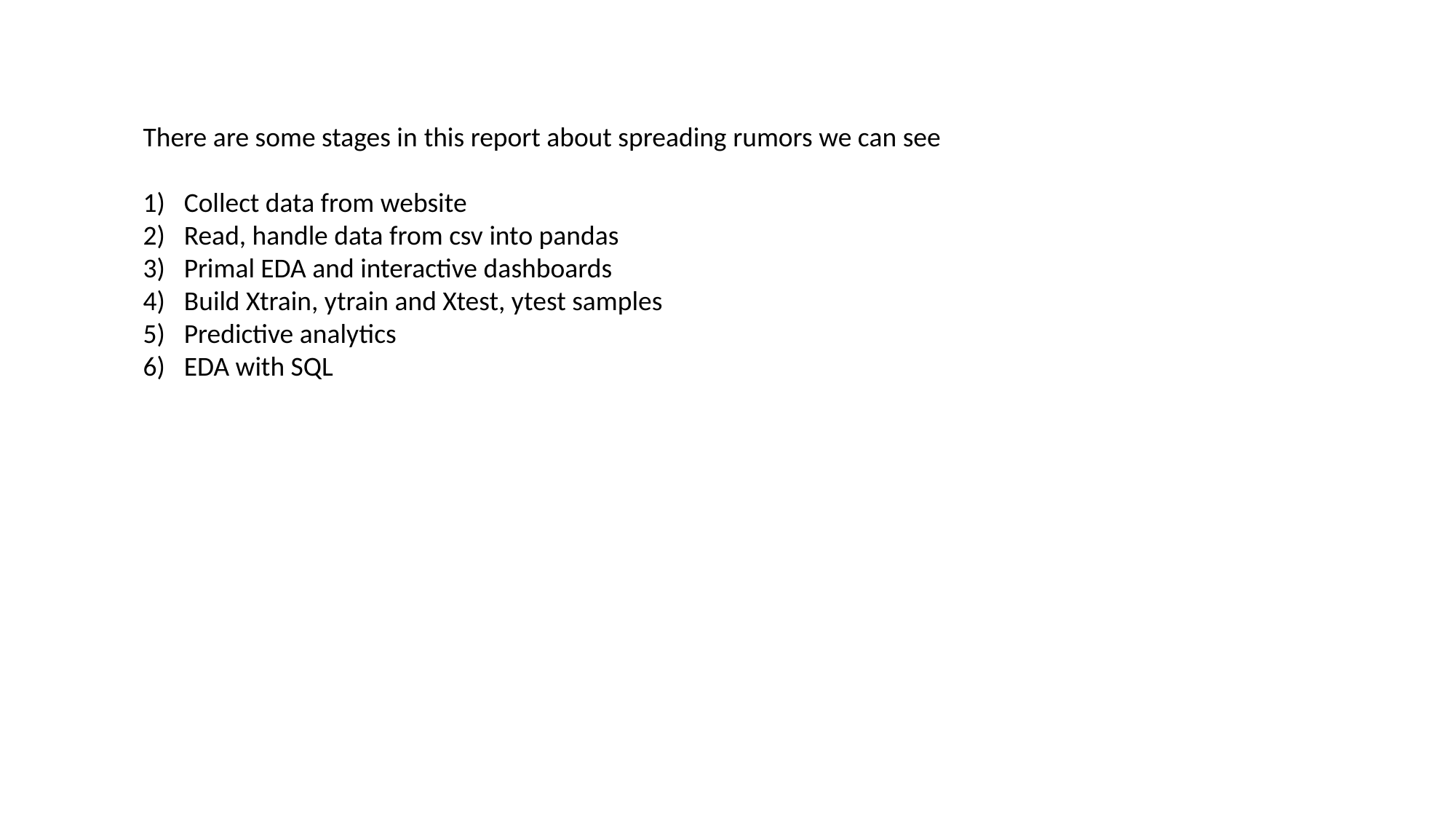

There are some stages in this report about spreading rumors we can see

Collect data from website
Read, handle data from csv into pandas
Primal EDA and interactive dashboards
Build Xtrain, ytrain and Xtest, ytest samples
Predictive analytics
EDA with SQL